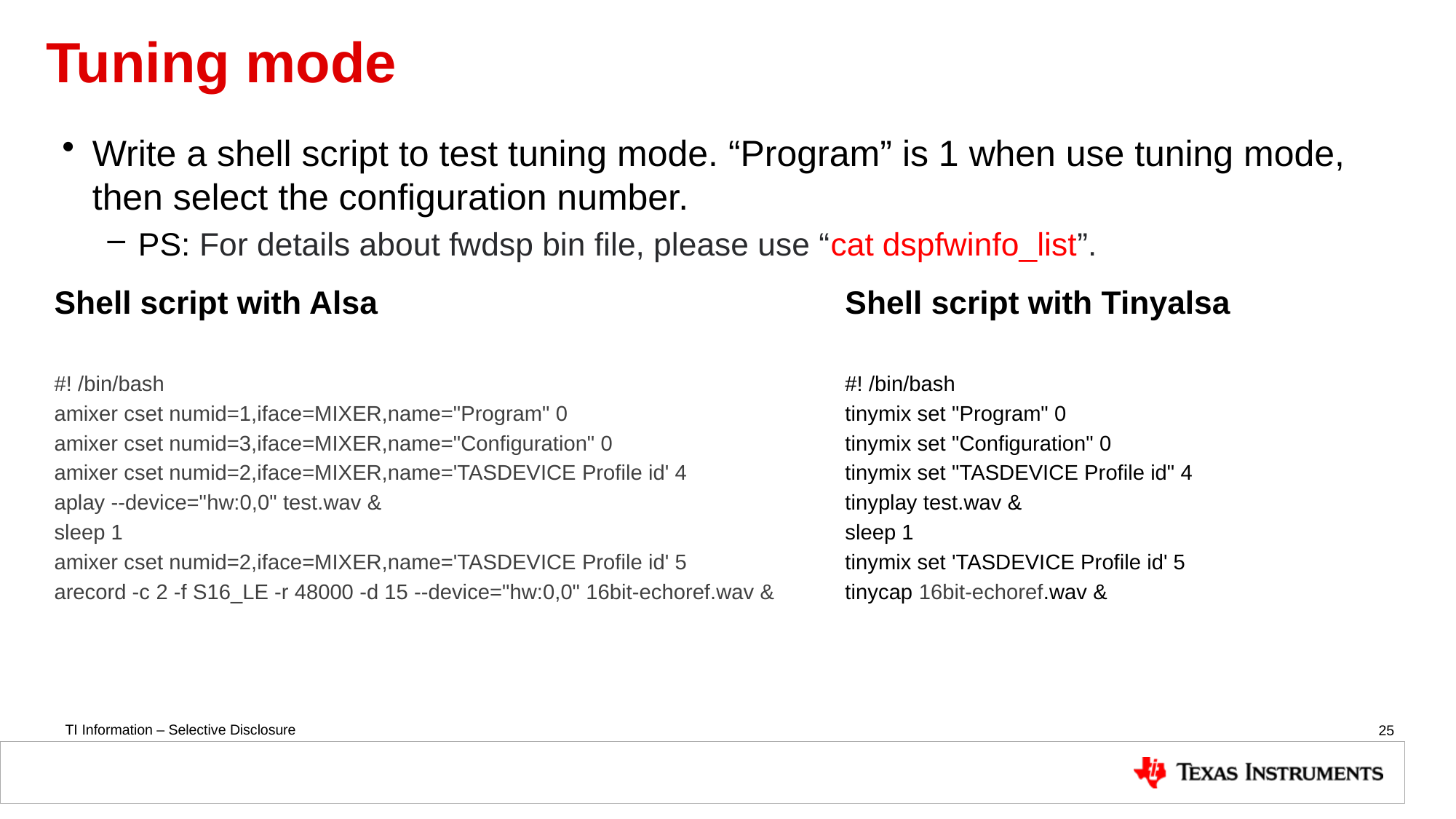

# Tuning mode
Write a shell script to test tuning mode. “Program” is 1 when use tuning mode, then select the configuration number.
PS: For details about fwdsp bin file, please use “cat dspfwinfo_list”.
Shell script with Alsa

#! /bin/bash
amixer cset numid=1,iface=MIXER,name="Program" 0
amixer cset numid=3,iface=MIXER,name="Configuration" 0
amixer cset numid=2,iface=MIXER,name='TASDEVICE Profile id' 4
aplay --device="hw:0,0" test.wav &
sleep 1
amixer cset numid=2,iface=MIXER,name='TASDEVICE Profile id' 5
arecord -c 2 -f S16_LE -r 48000 -d 15 --device="hw:0,0" 16bit-echoref.wav &

Shell script with Tinyalsa

#! /bin/bash
tinymix set "Program" 0
tinymix set "Configuration" 0
tinymix set "TASDEVICE Profile id" 4
tinyplay test.wav &
sleep 1
tinymix set 'TASDEVICE Profile id' 5
tinycap 16bit-echoref.wav &

25